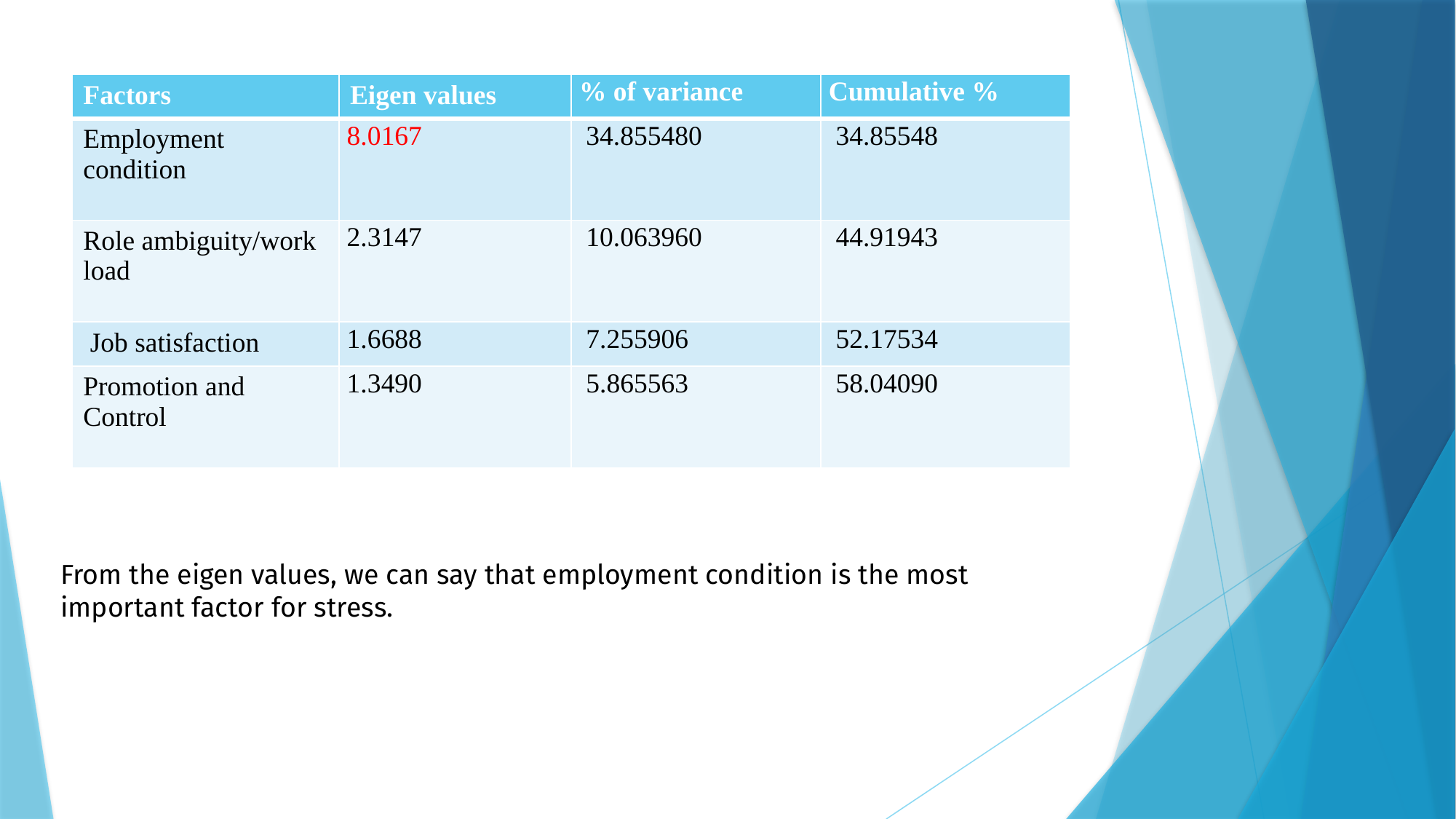

| Factors | Eigen values | % of variance | Cumulative % |
| --- | --- | --- | --- |
| Employment condition | 8.0167 | 34.855480 | 34.85548 |
| Role ambiguity/work load | 2.3147 | 10.063960 | 44.91943 |
| Job satisfaction | 1.6688 | 7.255906 | 52.17534 |
| Promotion and Control | 1.3490 | 5.865563 | 58.04090 |
From the eigen values, we can say that employment condition is the most important factor for stress.